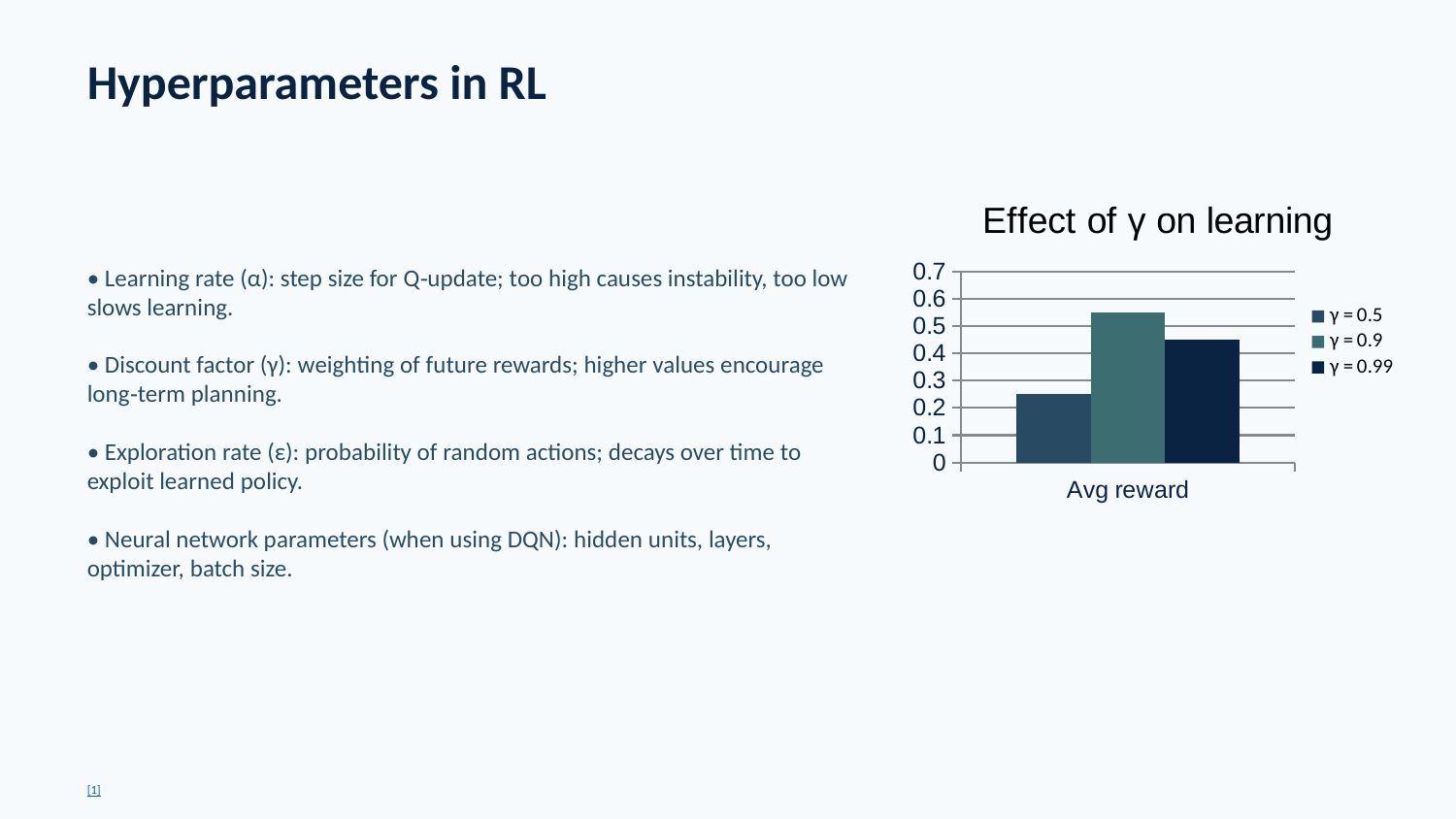

Hyperparameters in RL
• Learning rate (α): step size for Q‑update; too high causes instability, too low slows learning.

• Discount factor (γ): weighting of future rewards; higher values encourage long‑term planning.

• Exploration rate (ε): probability of random actions; decays over time to exploit learned policy.

• Neural network parameters (when using DQN): hidden units, layers, optimizer, batch size.

### Chart: Effect of γ on learning

| Category | γ = 0.5 | γ = 0.9 | γ = 0.99 |
|---|---|---|---|
| Avg reward | 0.25 | 0.55 | 0.45 |
[1]